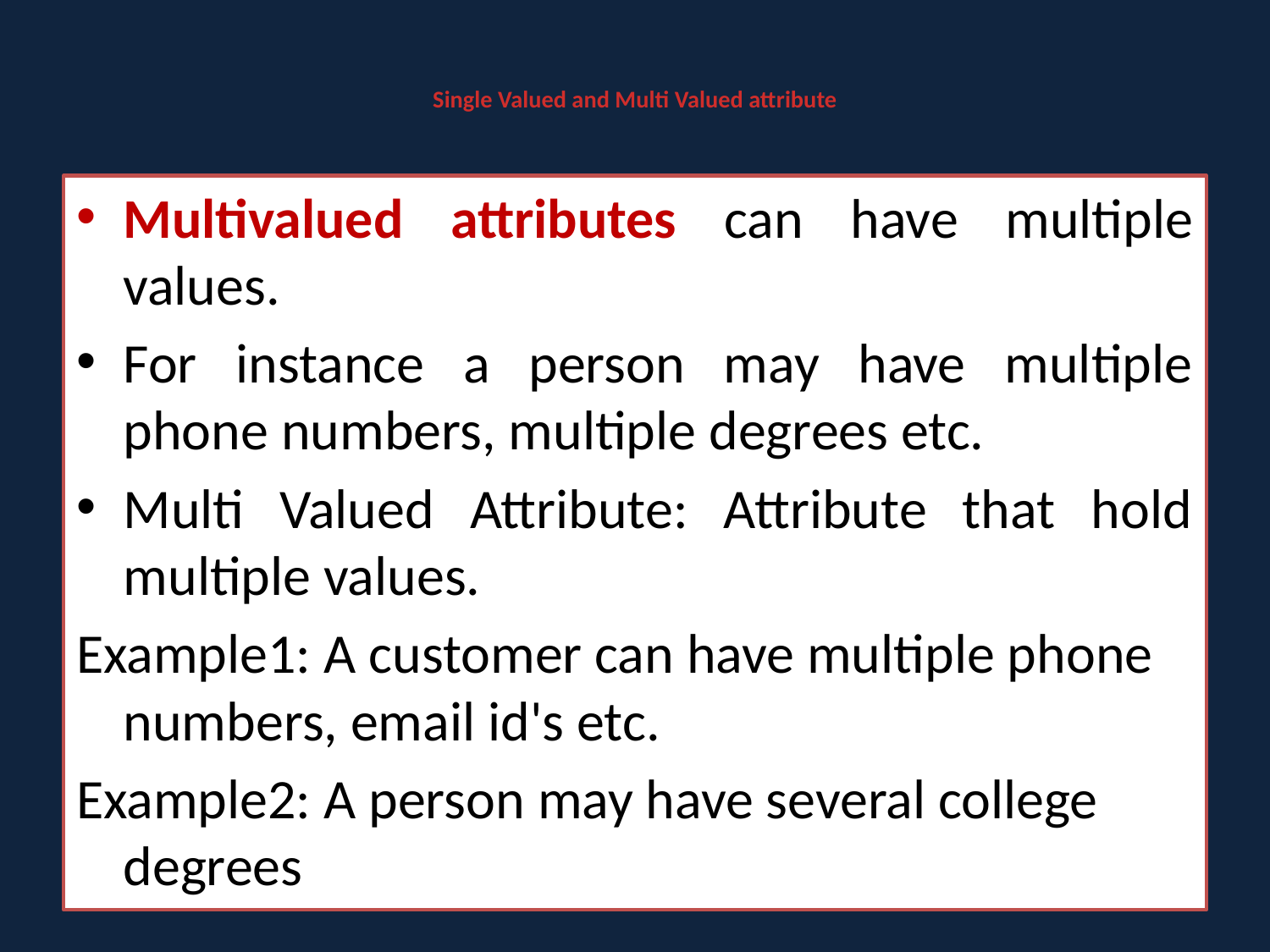

# Single Valued and Multi Valued attribute
Multivalued attributes can have multiple values.
For instance a person may have multiple phone numbers, multiple degrees etc.
Multi Valued Attribute: Attribute that hold multiple values.
Example1: A customer can have multiple phone numbers, email id's etc.
Example2: A person may have several college degrees